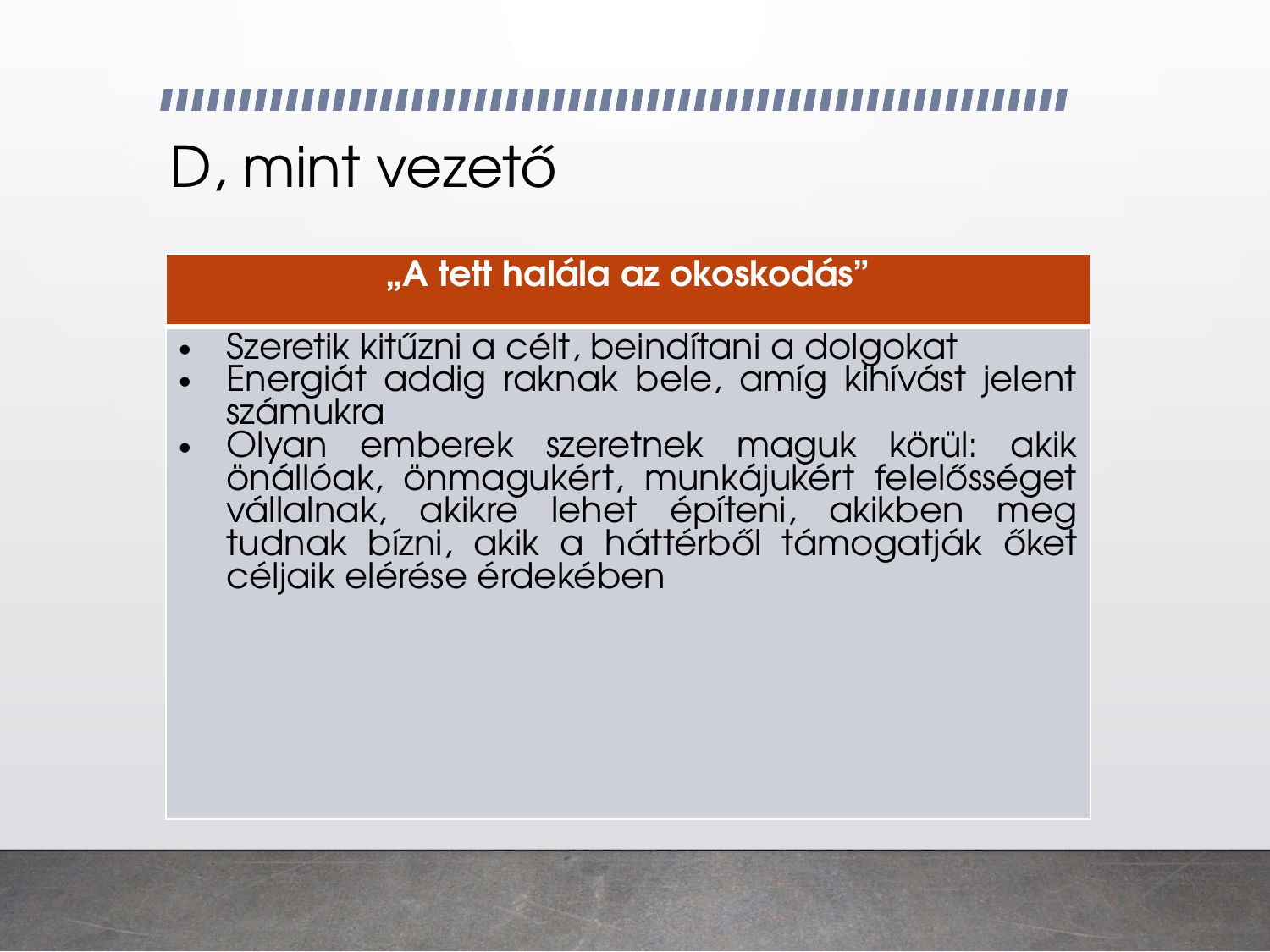

# D, mint vezető
| „A tett halála az okoskodás” |
| --- |
| Szeretik kitűzni a célt, beindítani a dolgokat Energiát addig raknak bele, amíg kihívást jelent számukra Olyan emberek szeretnek maguk körül: akik önállóak, önmagukért, munkájukért felelősséget vállalnak, akikre lehet építeni, akikben meg tudnak bízni, akik a háttérből támogatják őket céljaik elérése érdekében |